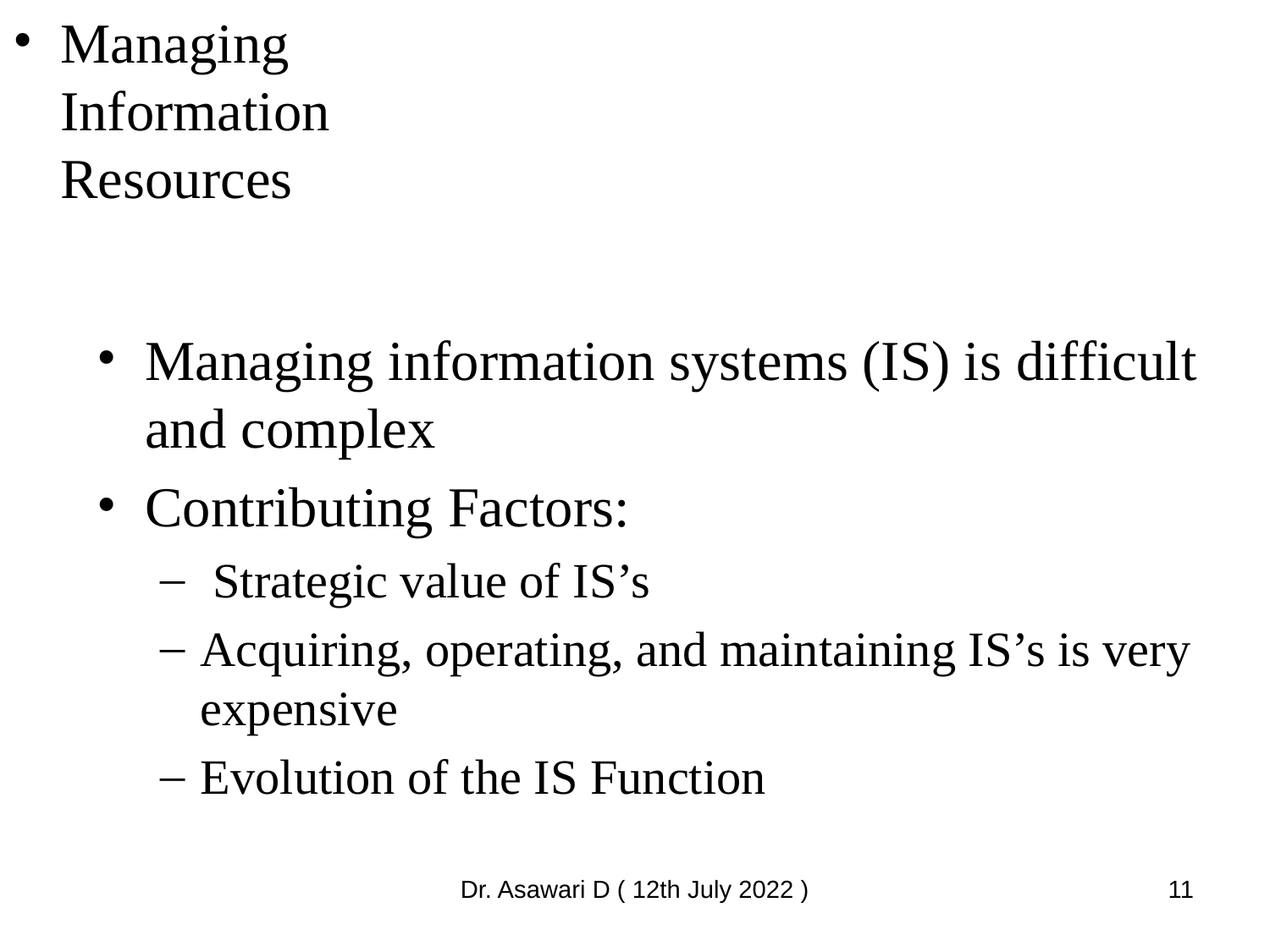

Managing Information Resources
Managing information systems (IS) is difficult and complex
Contributing Factors:
 Strategic value of IS’s
Acquiring, operating, and maintaining IS’s is very expensive
Evolution of the IS Function

Dr. Asawari D ( 12th July 2022 )
11